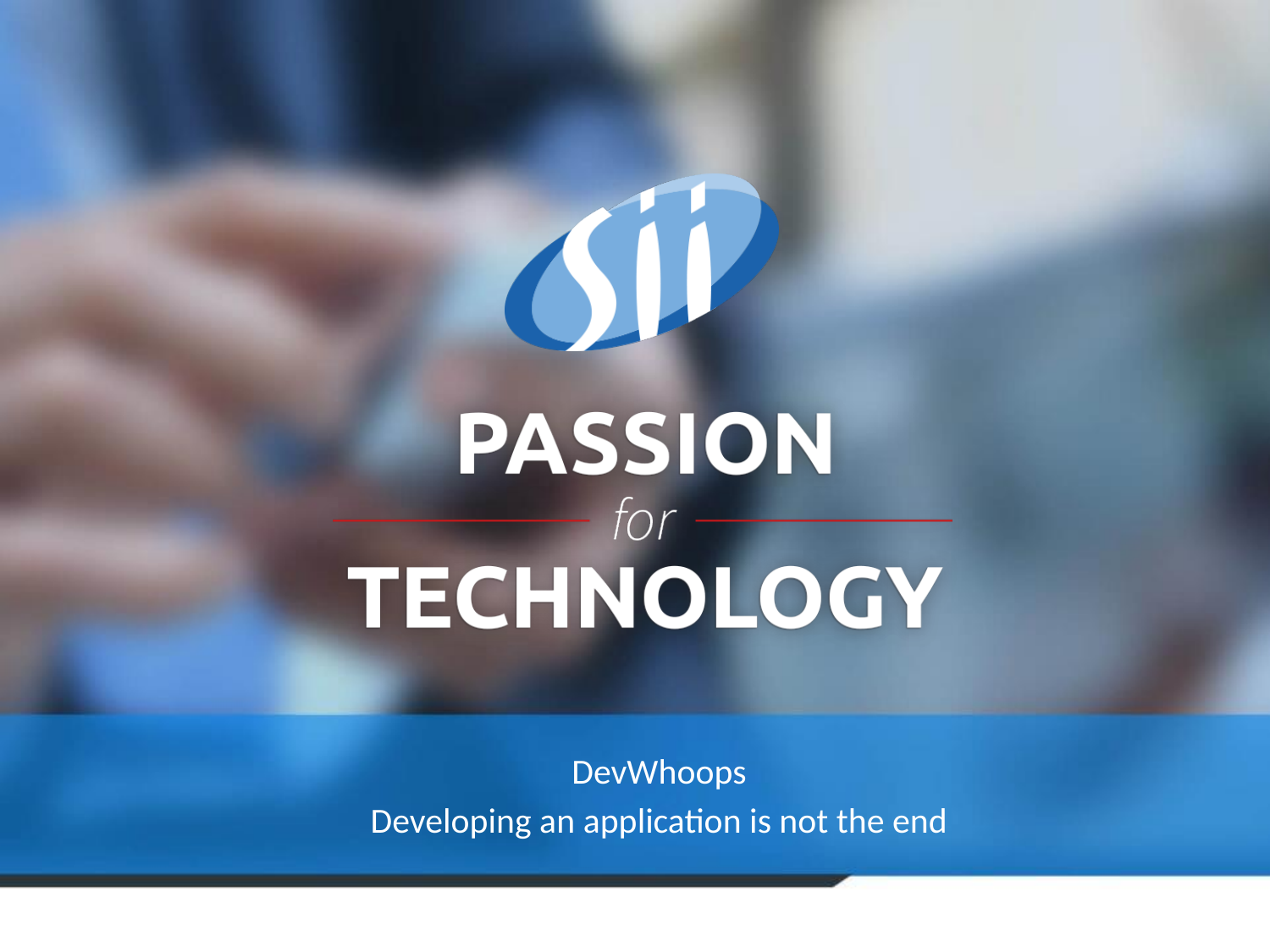

DevWhoops
Developing an application is not the end